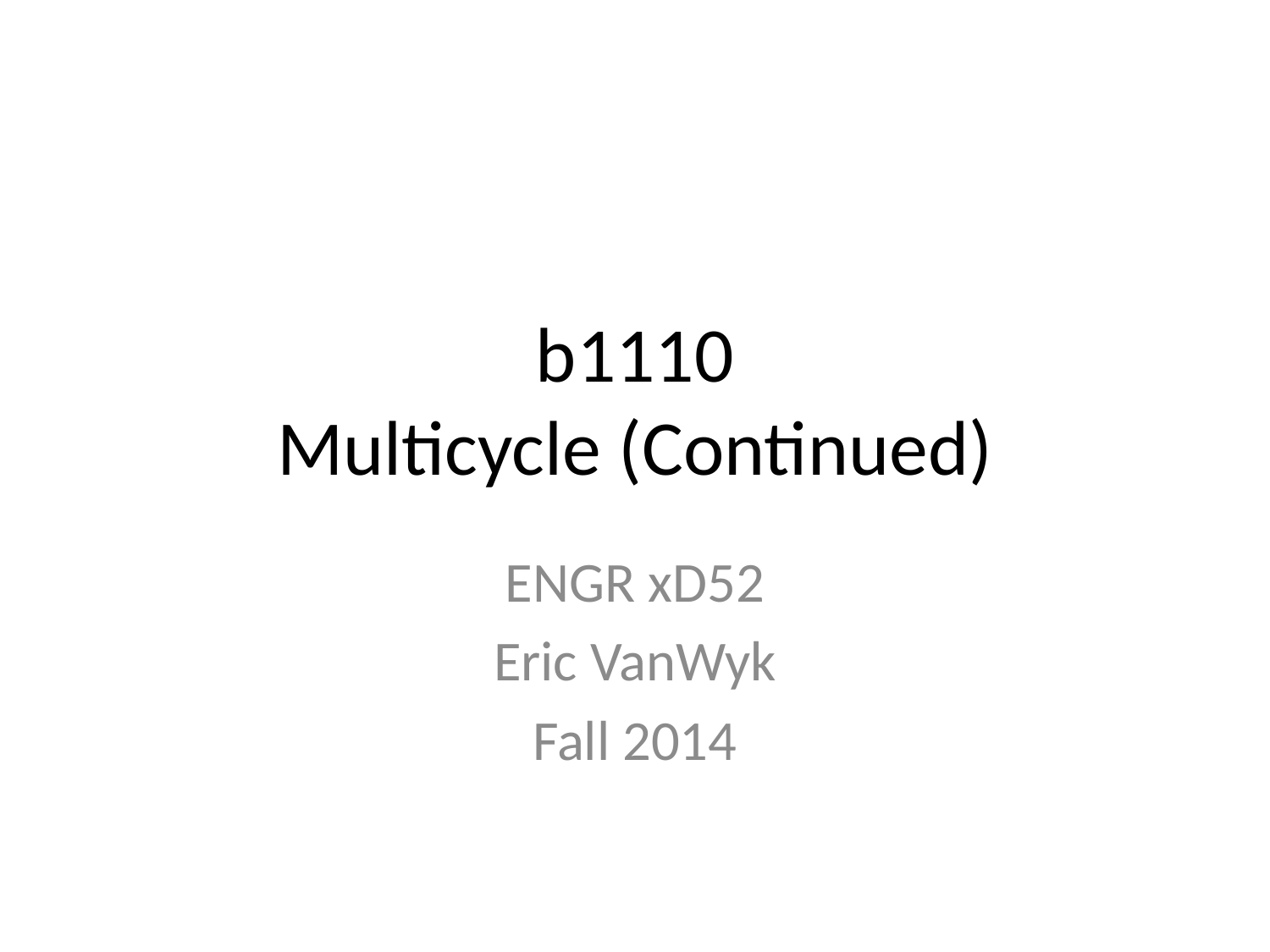

# b1110 Multicycle (Continued)
ENGR xD52
Eric VanWyk
Fall 2014